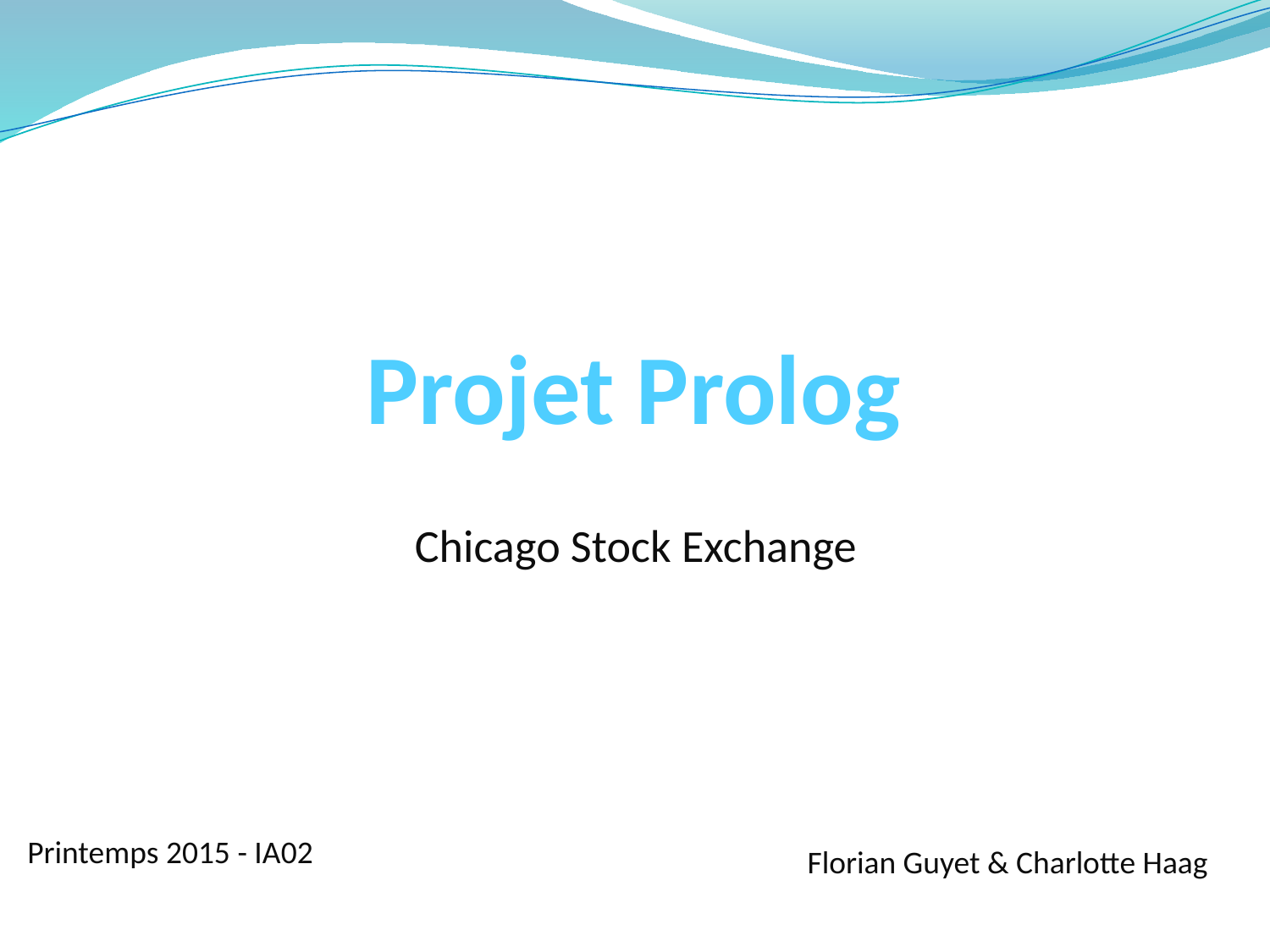

# Projet Prolog

Chicago Stock Exchange
Printemps 2015 - IA02
Florian Guyet & Charlotte Haag